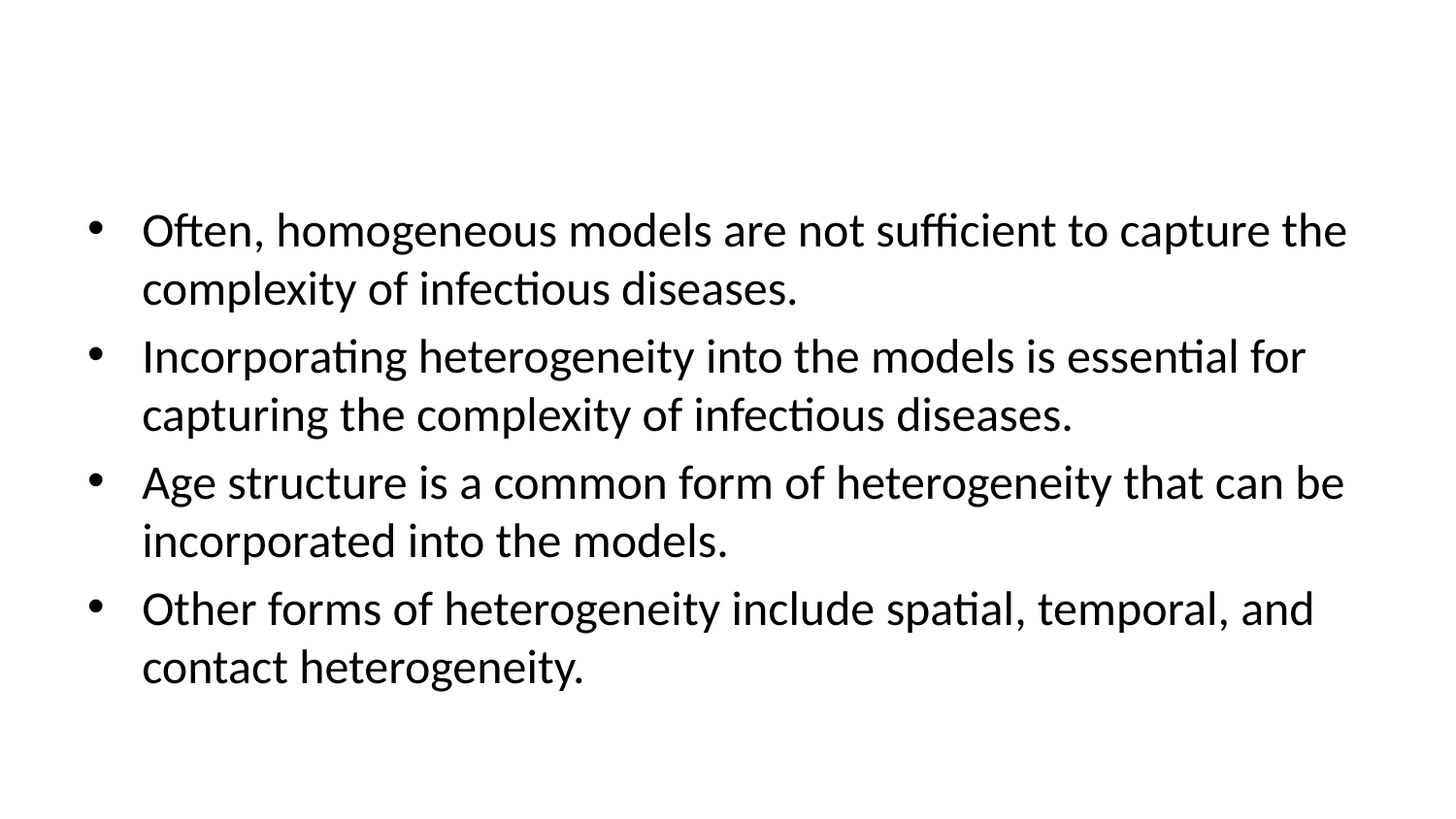

Often, homogeneous models are not sufficient to capture the complexity of infectious diseases.
Incorporating heterogeneity into the models is essential for capturing the complexity of infectious diseases.
Age structure is a common form of heterogeneity that can be incorporated into the models.
Other forms of heterogeneity include spatial, temporal, and contact heterogeneity.